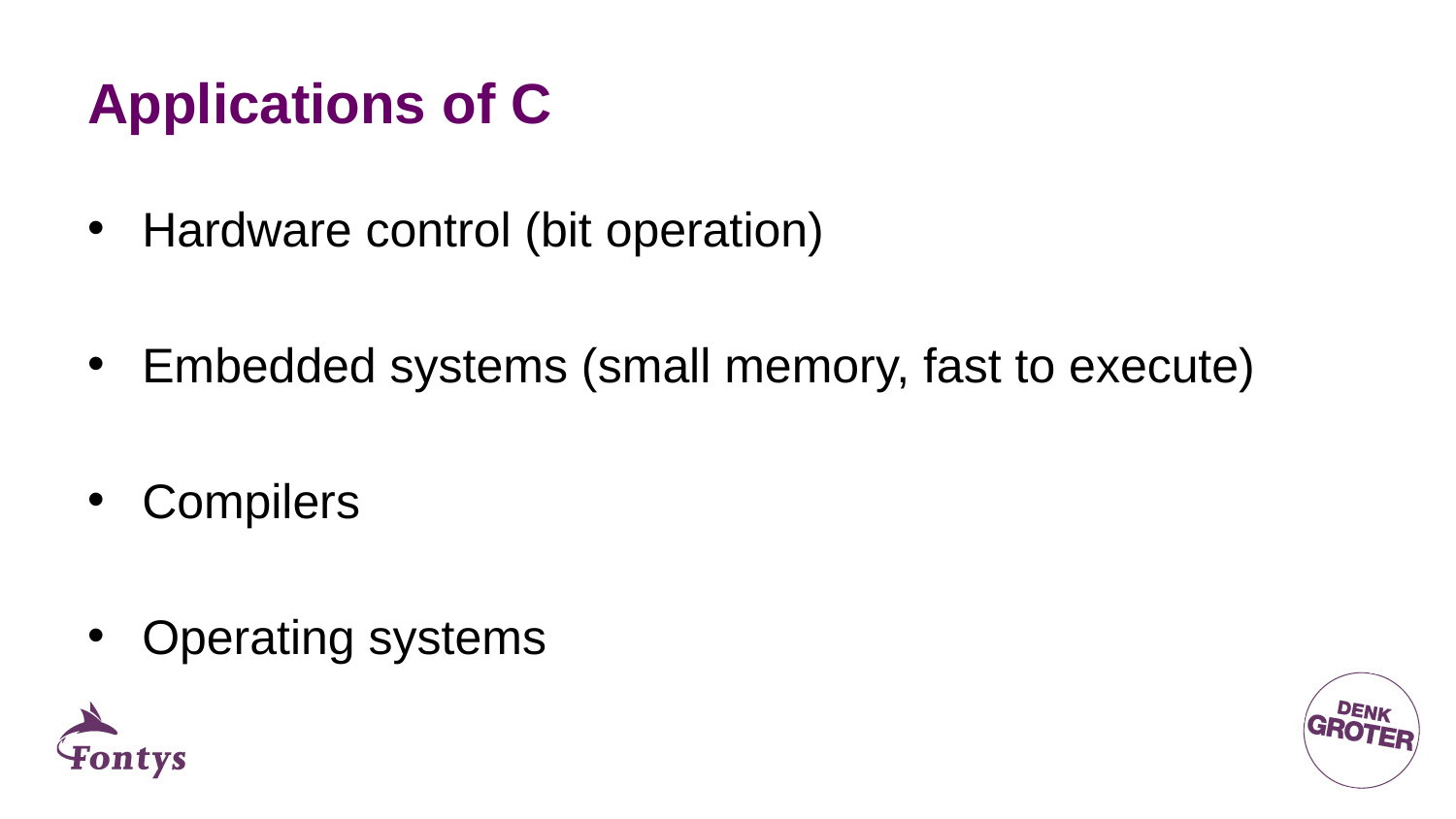

# Applications of C
Hardware control (bit operation)

Embedded systems (small memory, fast to execute)

Compilers

Operating systems